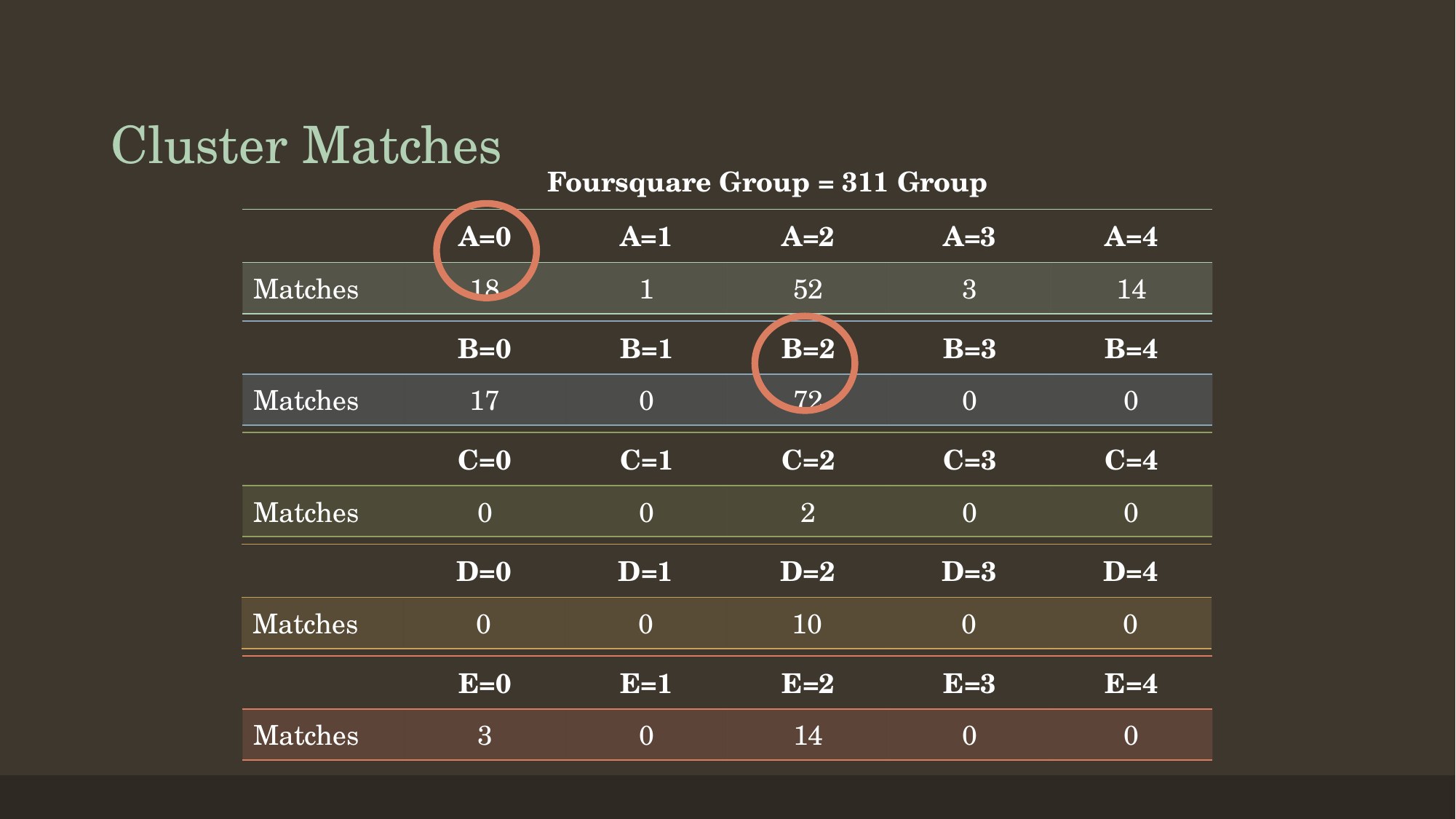

# Cluster Matches
Foursquare Group = 311 Group

|  | A=0 | A=1 | A=2 | A=3 | A=4 |
| --- | --- | --- | --- | --- | --- |
| Matches | 18 | 1 | 52 | 3 | 14 |

|  | B=0 | B=1 | B=2 | B=3 | B=4 |
| --- | --- | --- | --- | --- | --- |
| Matches | 17 | 0 | 72 | 0 | 0 |
|  | C=0 | C=1 | C=2 | C=3 | C=4 |
| --- | --- | --- | --- | --- | --- |
| Matches | 0 | 0 | 2 | 0 | 0 |
|  | D=0 | D=1 | D=2 | D=3 | D=4 |
| --- | --- | --- | --- | --- | --- |
| Matches | 0 | 0 | 10 | 0 | 0 |
|  | E=0 | E=1 | E=2 | E=3 | E=4 |
| --- | --- | --- | --- | --- | --- |
| Matches | 3 | 0 | 14 | 0 | 0 |